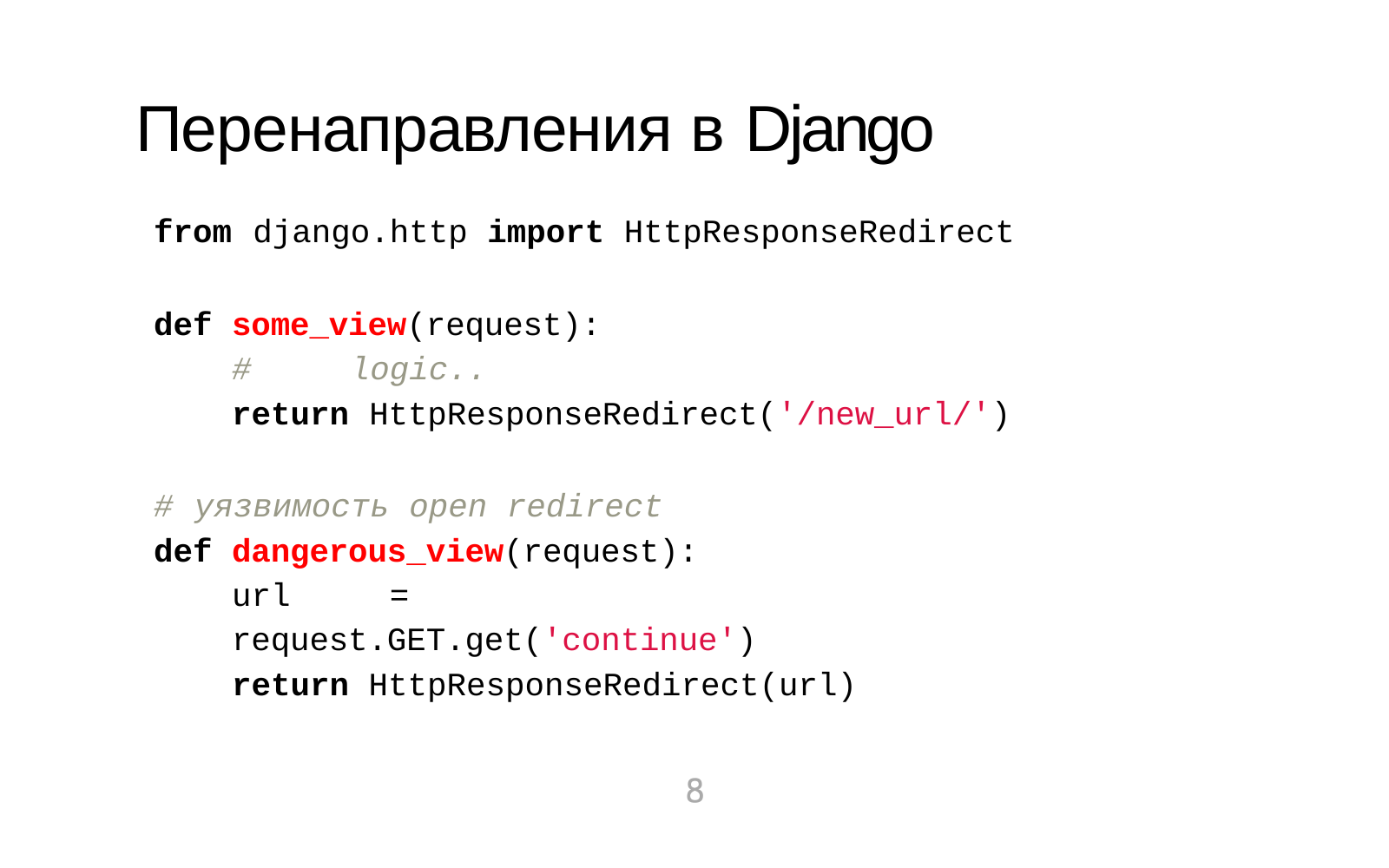

# Перенаправления в Django
from	django.http import HttpResponseRedirect

def some_view(request):
#	logic..
return HttpResponseRedirect('/new_url/')

#	уязвимость	open	redirect
def dangerous_view(request):
url	=	request.GET.get('continue')  return HttpResponseRedirect(url)
8